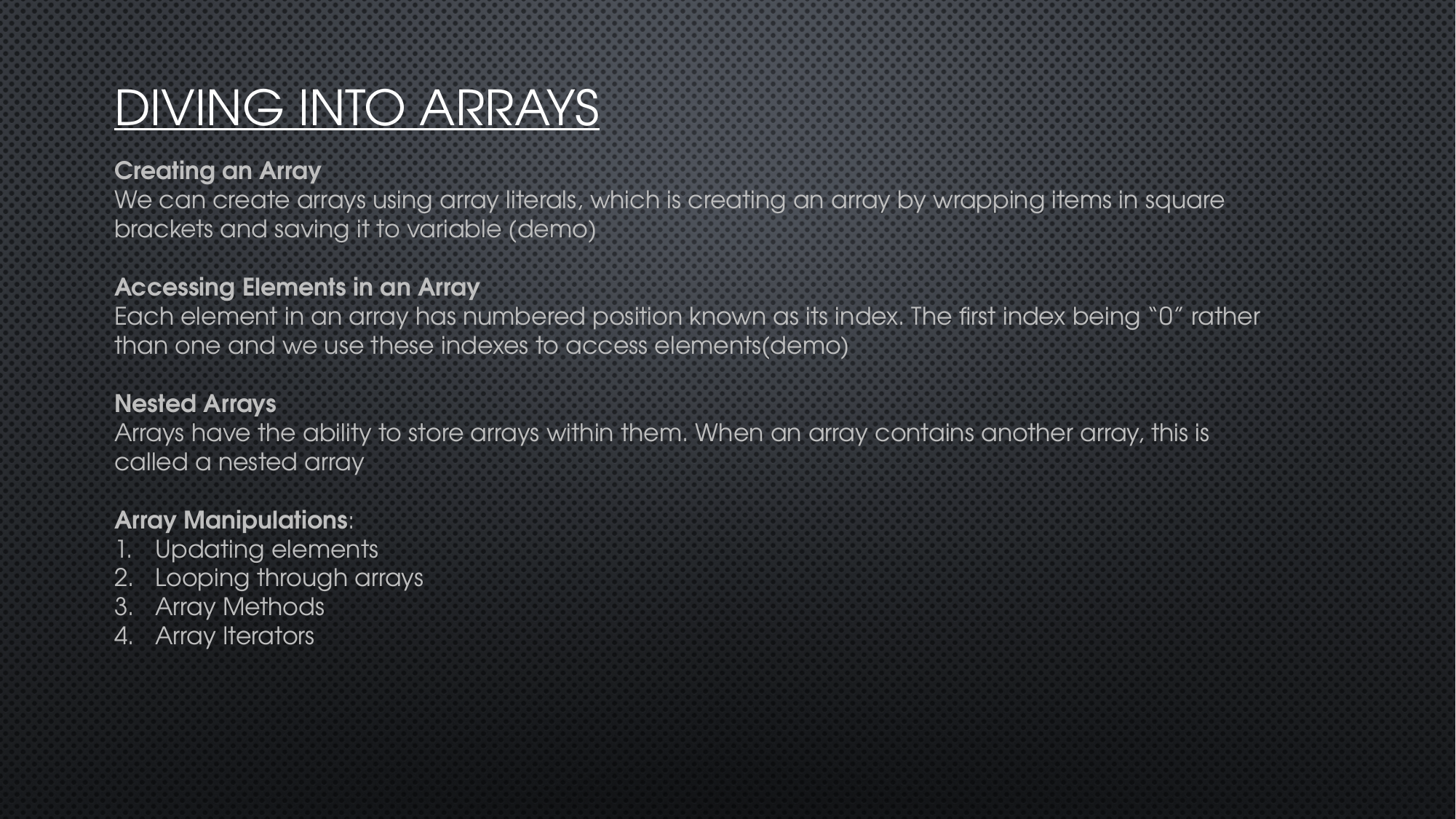

# DIVING INTO ARRAYS
Creating an Array
We can create arrays using array literals, which is creating an array by wrapping items in square brackets and saving it to variable (demo)

Accessing Elements in an Array
Each element in an array has numbered position known as its index. The first index being “0” rather than one and we use these indexes to access elements(demo)

Nested Arrays
Arrays have the ability to store arrays within them. When an array contains another array, this is called a nested array

Array Manipulations:
Updating elements
Looping through arrays
Array Methods
Array Iterators